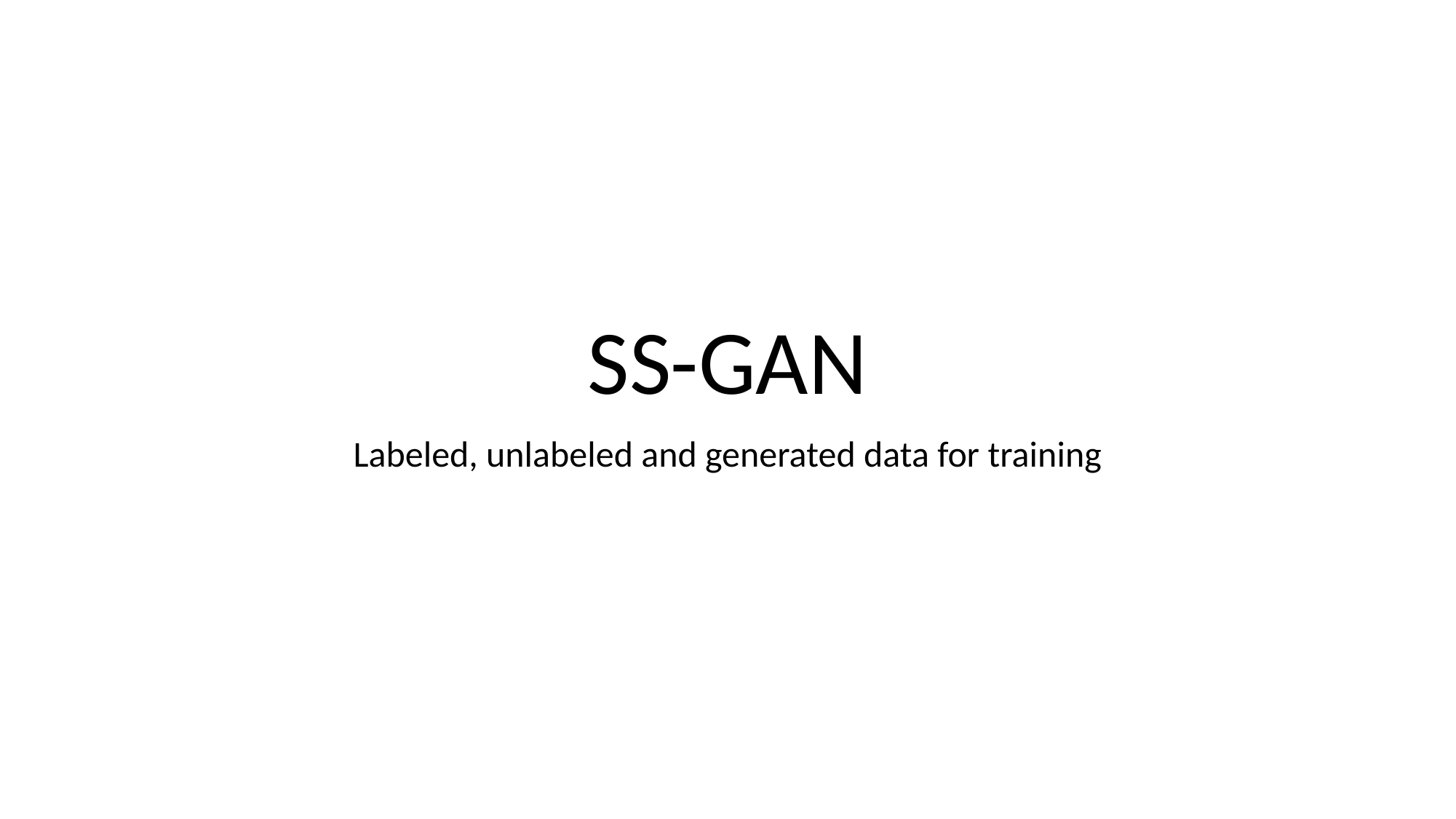

# SS-GAN
Labeled, unlabeled and generated data for training